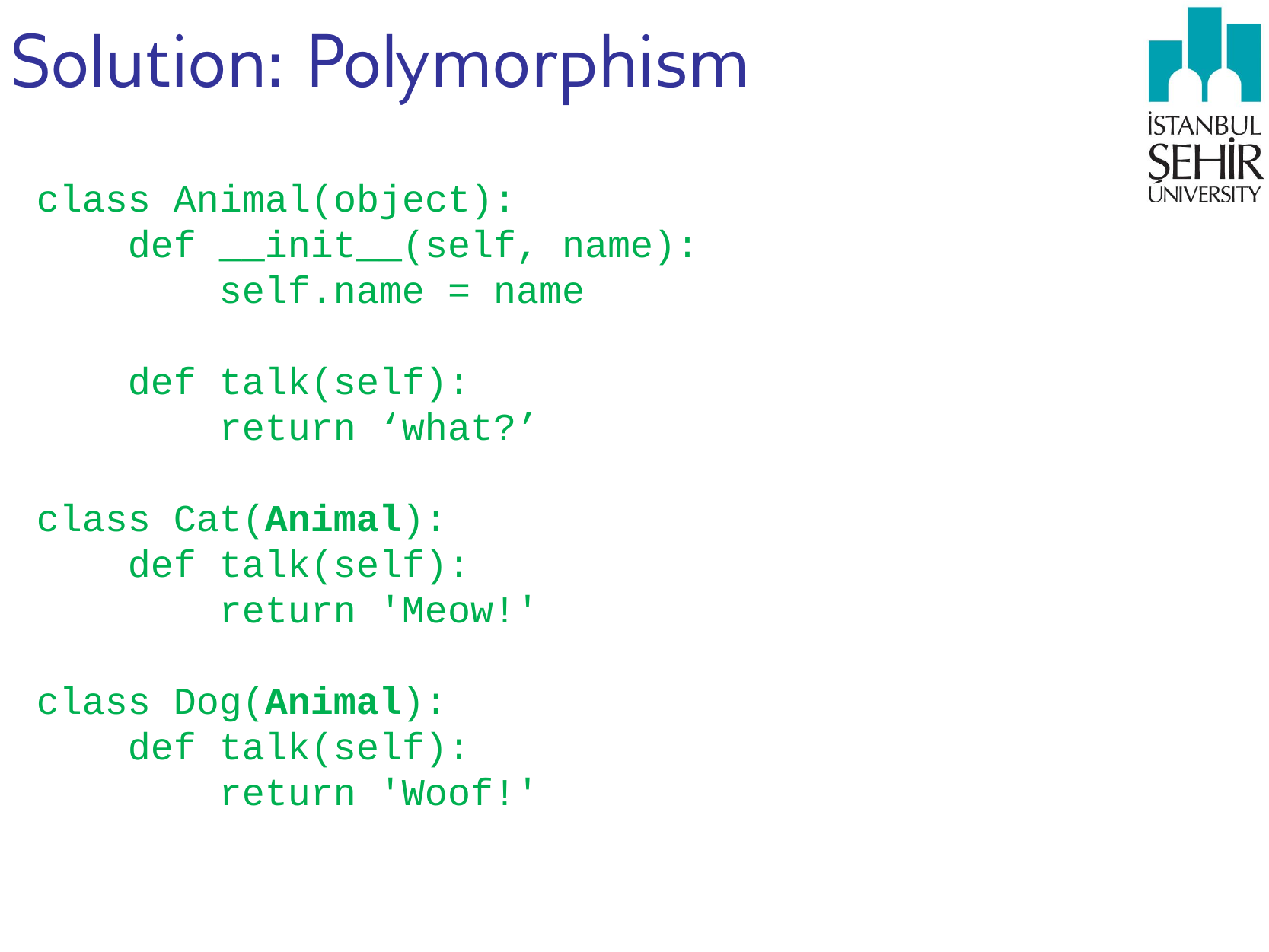

# Solution: Polymorphism
class Animal(object):
    def __init__(self, name):
        self.name = name

    def talk(self):
        return ‘what?’

class Cat(Animal):
    def talk(self):
        return 'Meow!'

class Dog(Animal):
    def talk(self):
        return 'Woof!'